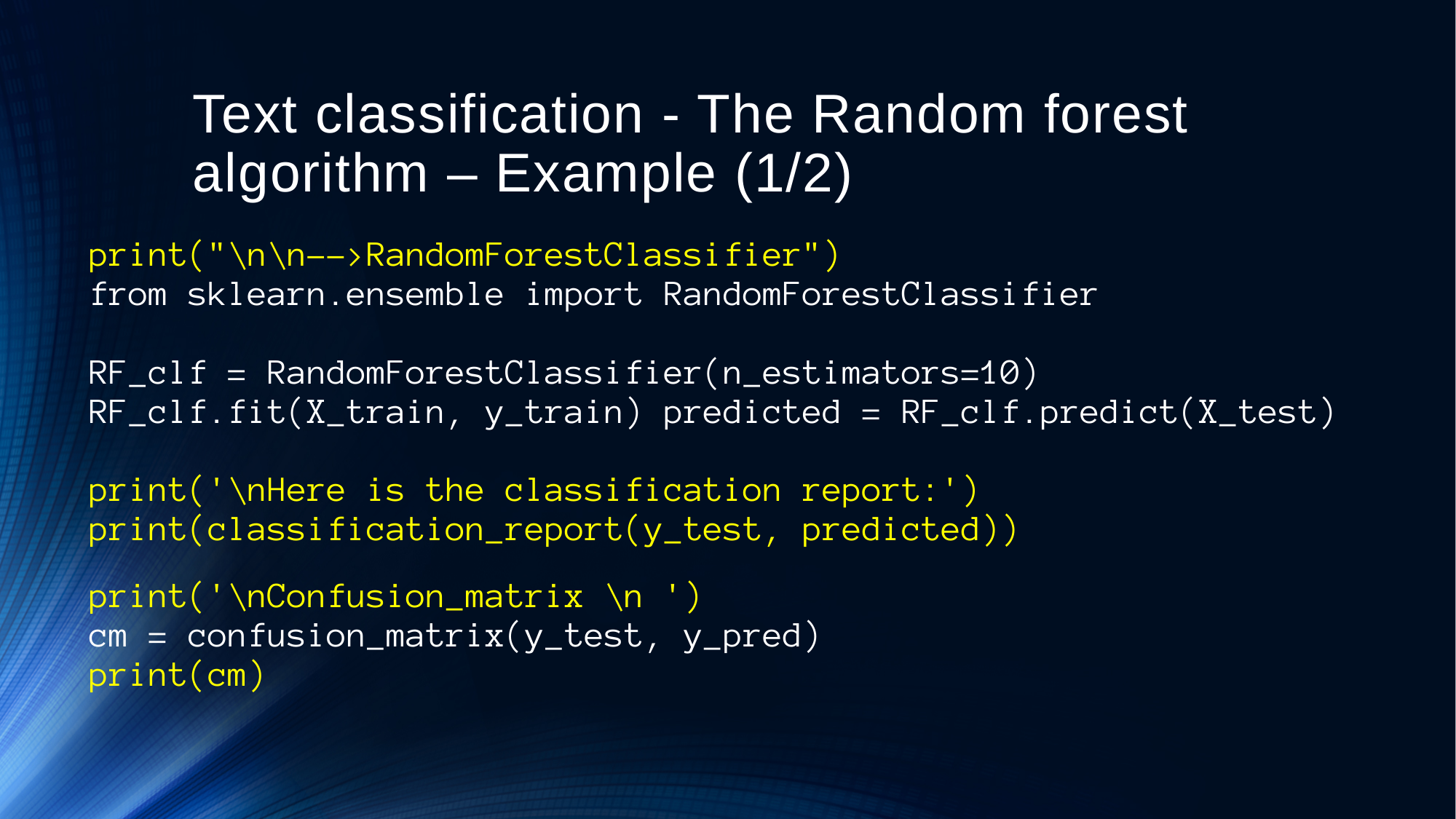

# Text classification - The Random forest algorithm – Example (1/2)
print("\n\n-->RandomForestClassifier")
from sklearn.ensemble import RandomForestClassifier
RF_clf = RandomForestClassifier(n_estimators=10)
RF_clf.fit(X_train, y_train) predicted = RF_clf.predict(X_test)
print('\nHere is the classification report:')
print(classification_report(y_test, predicted))
print('\nConfusion_matrix \n ')
cm = confusion_matrix(y_test, y_pred)
print(cm)